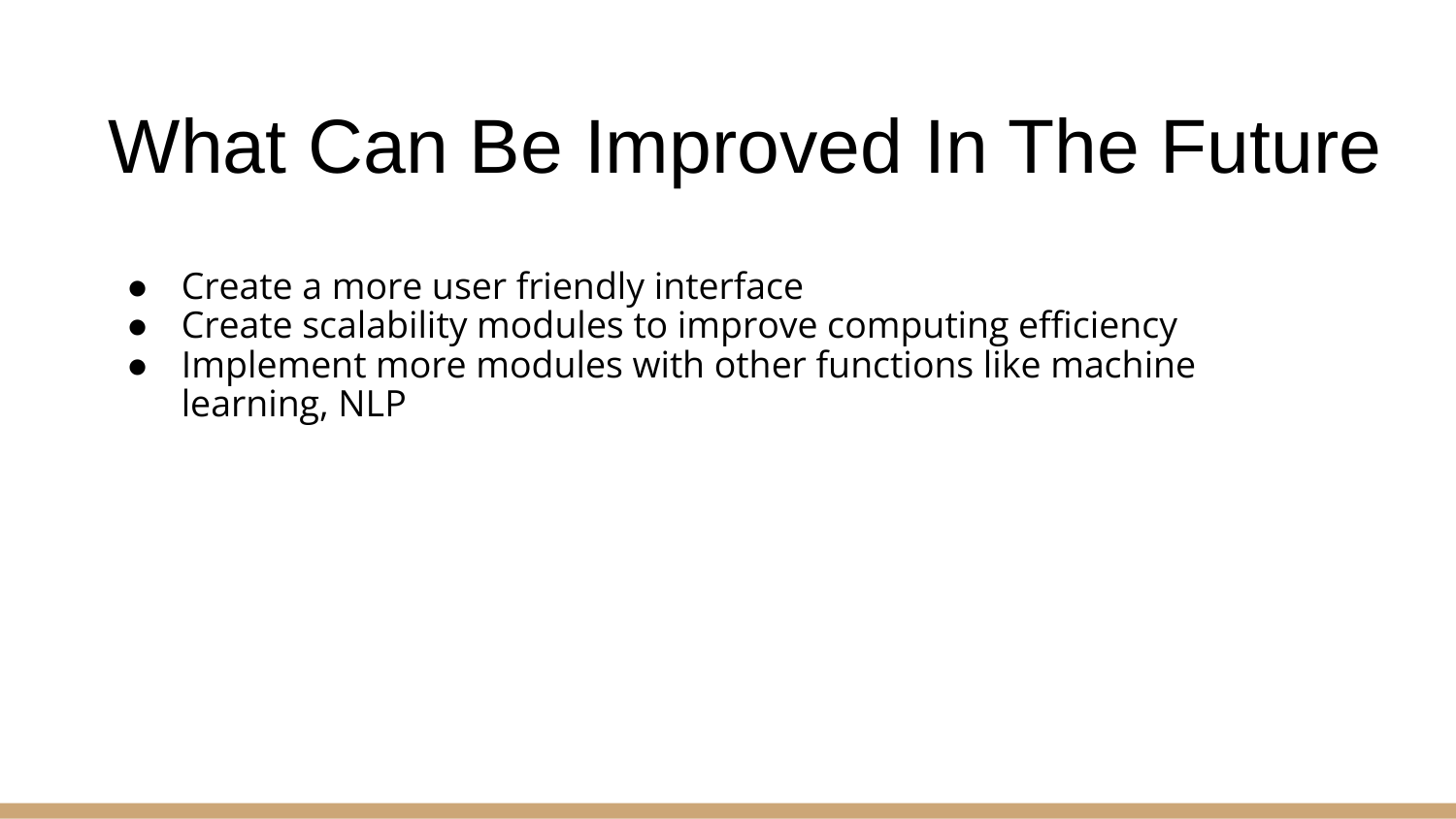

# What Can Be Improved In The Future
Create a more user friendly interface
Create scalability modules to improve computing efficiency
Implement more modules with other functions like machine learning, NLP